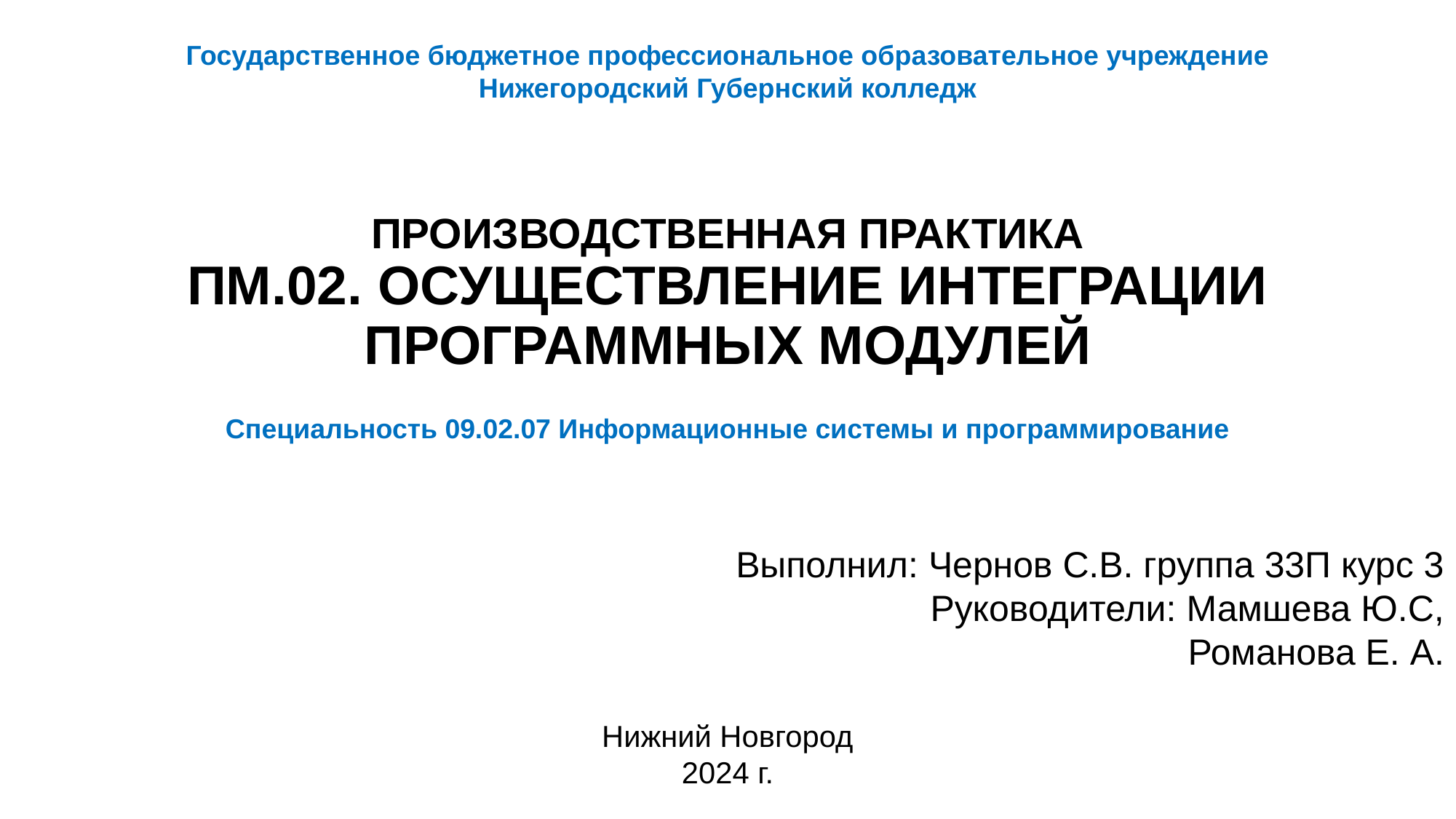

Государственное бюджетное профессиональное образовательное учреждение
Нижегородский Губернский колледж
ПРОИЗВОДСТВЕННАЯ ПРАКТИКА
ПМ.02. ОСУЩЕСТВЛЕНИЕ ИНТЕГРАЦИИ ПРОГРАММНЫХ МОДУЛЕЙ
Специальность 09.02.07 Информационные системы и программирование
Выполнил: Чернов С.В. группа 33П курс 3
Руководители: Мамшева Ю.С,
Романова Е. А.
Нижний Новгород
2024 г.